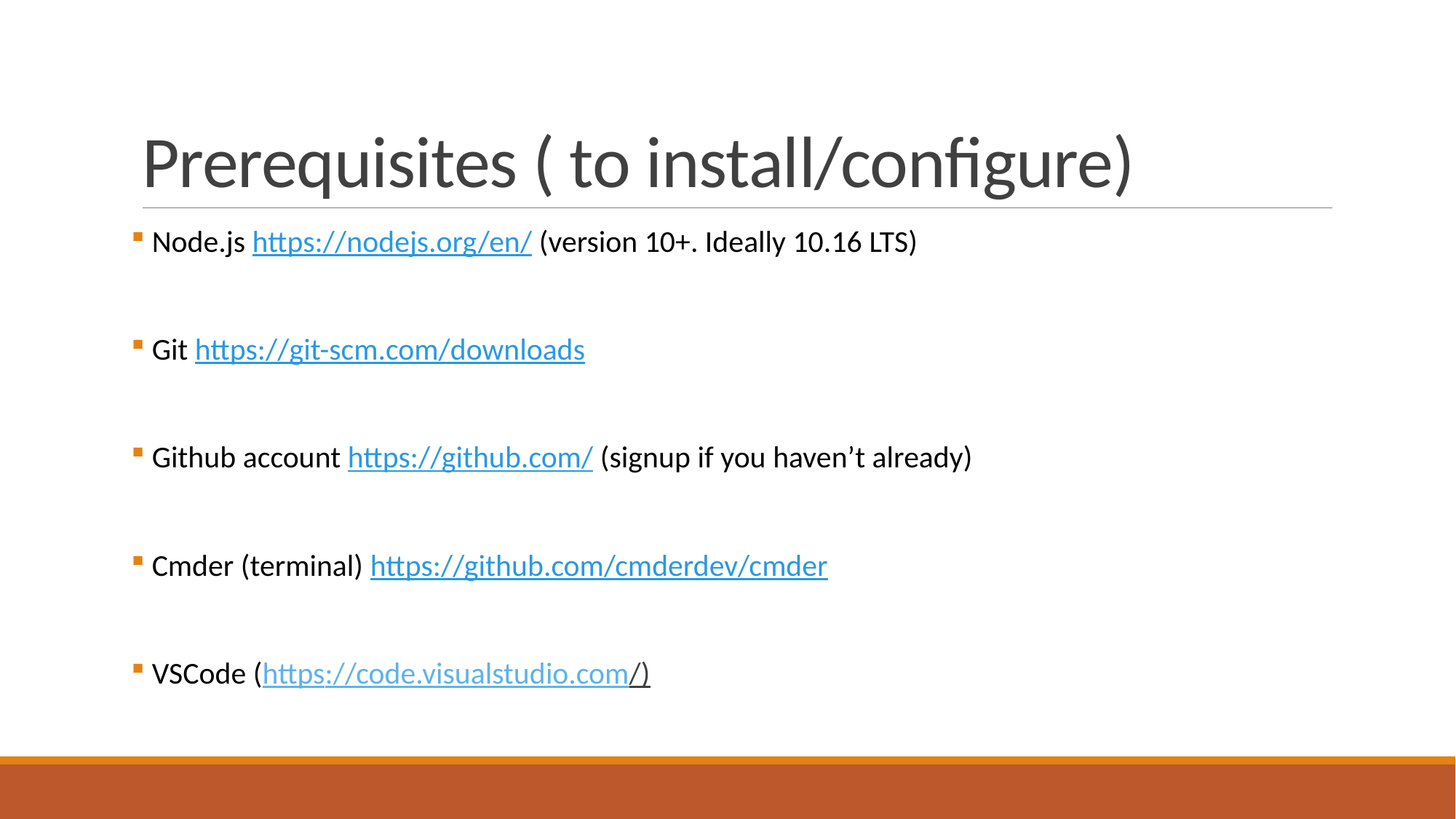

# Prerequisites ( to install/configure)
 Node.js https://nodejs.org/en/ (version 10+. Ideally 10.16 LTS)

 Git https://git-scm.com/downloads

 Github account https://github.com/ (signup if you haven’t already)

 Cmder (terminal) https://github.com/cmderdev/cmder

 VSCode (https://code.visualstudio.com/)